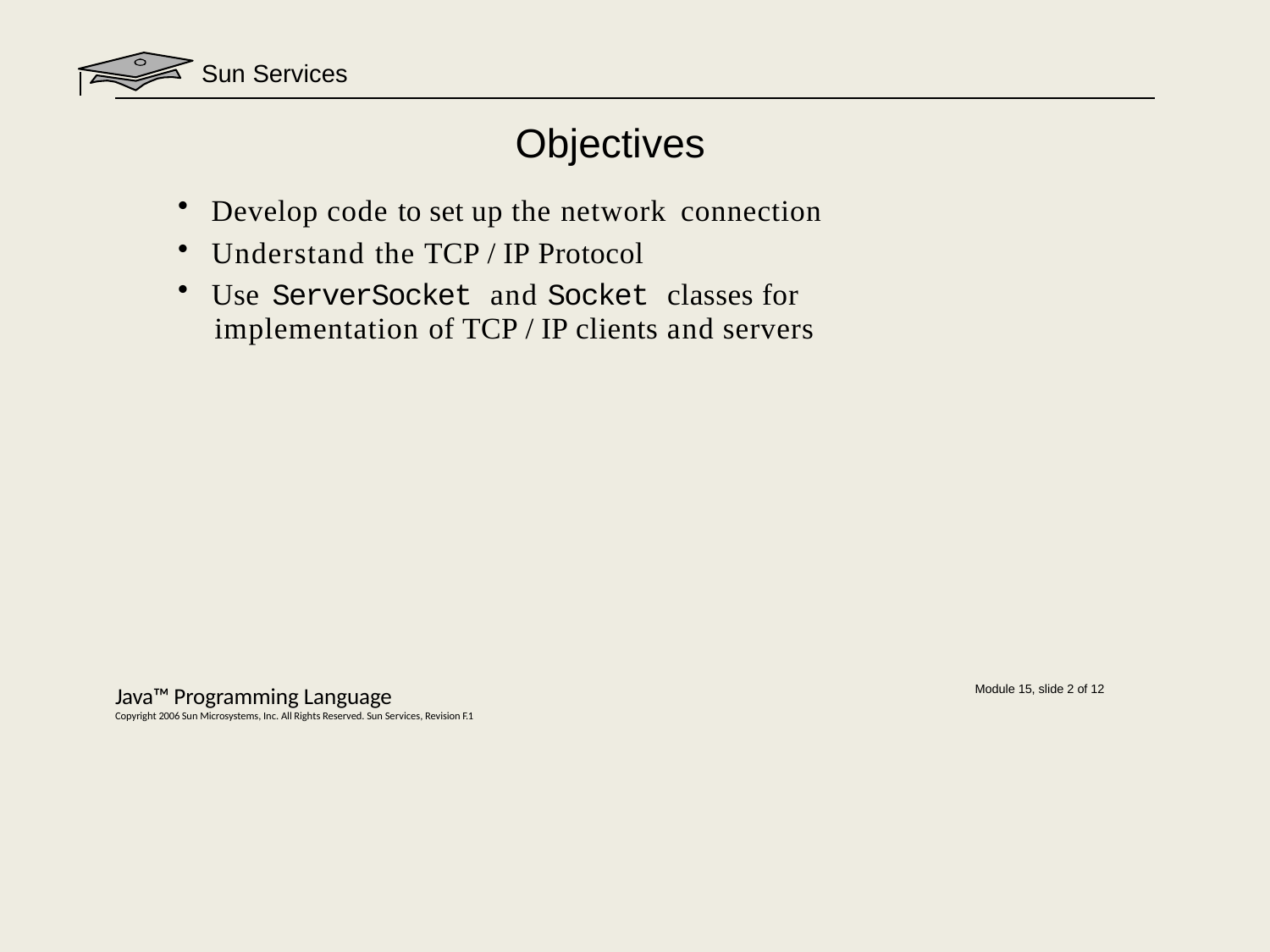

Sun Services

# Objectives
Develop code to set up the network connection
Understand the TCP / IP Protocol
Use ServerSocket and Socket classes for
implementation of TCP / IP clients and servers
Java™ Programming Language
Copyright 2006 Sun Microsystems, Inc. All Rights Reserved. Sun Services, Revision F.1
Module 15, slide 2 of 12